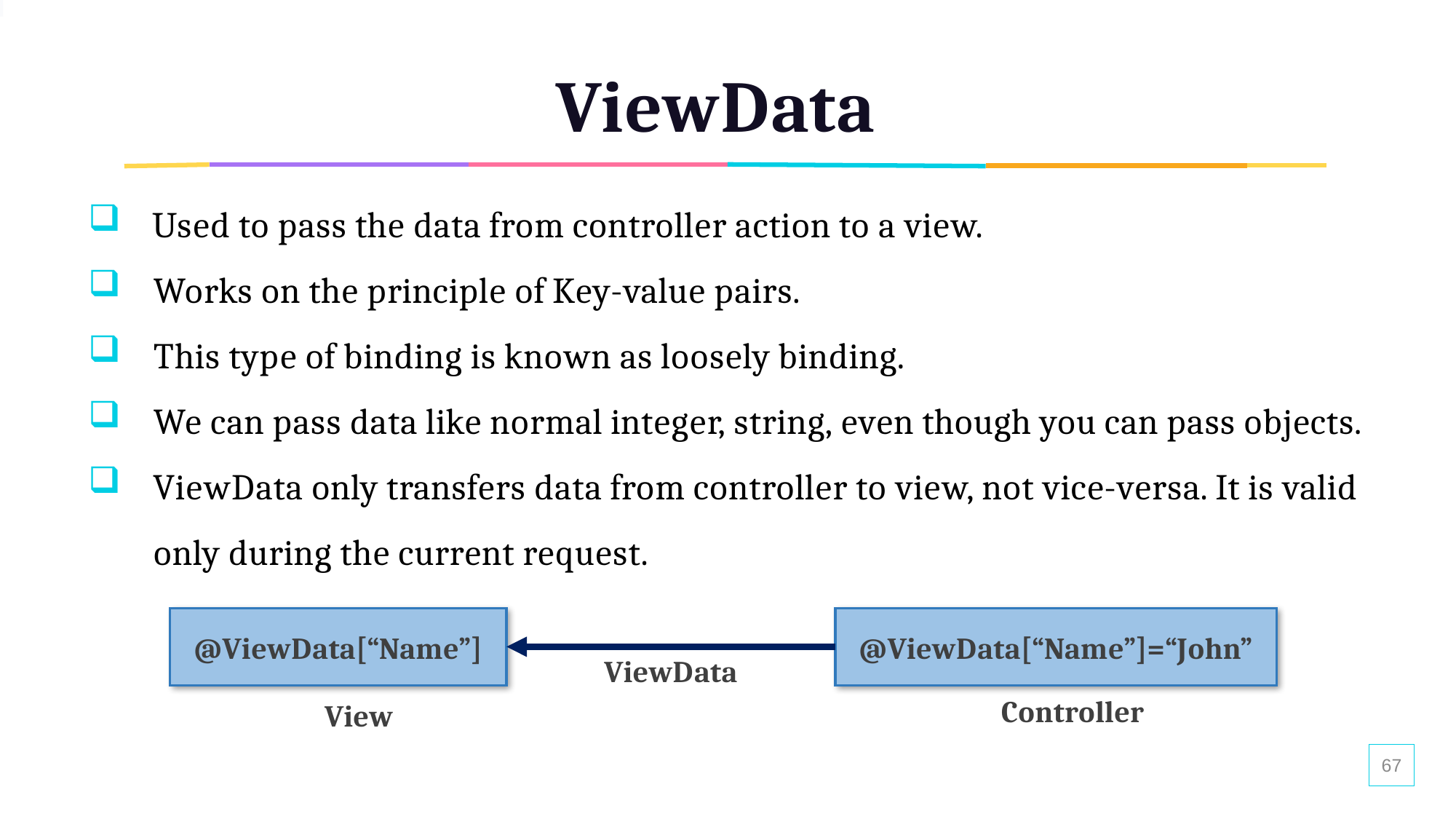

# ViewData
Used to pass the data from controller action to a view.
Works on the principle of Key-value pairs.
This type of binding is known as loosely binding.
We can pass data like normal integer, string, even though you can pass objects.
ViewData only transfers data from controller to view, not vice-versa. It is valid only during the current request.
@ViewData[“Name”]
@ViewData[“Name”]=“John”
ViewData
Controller
View
67